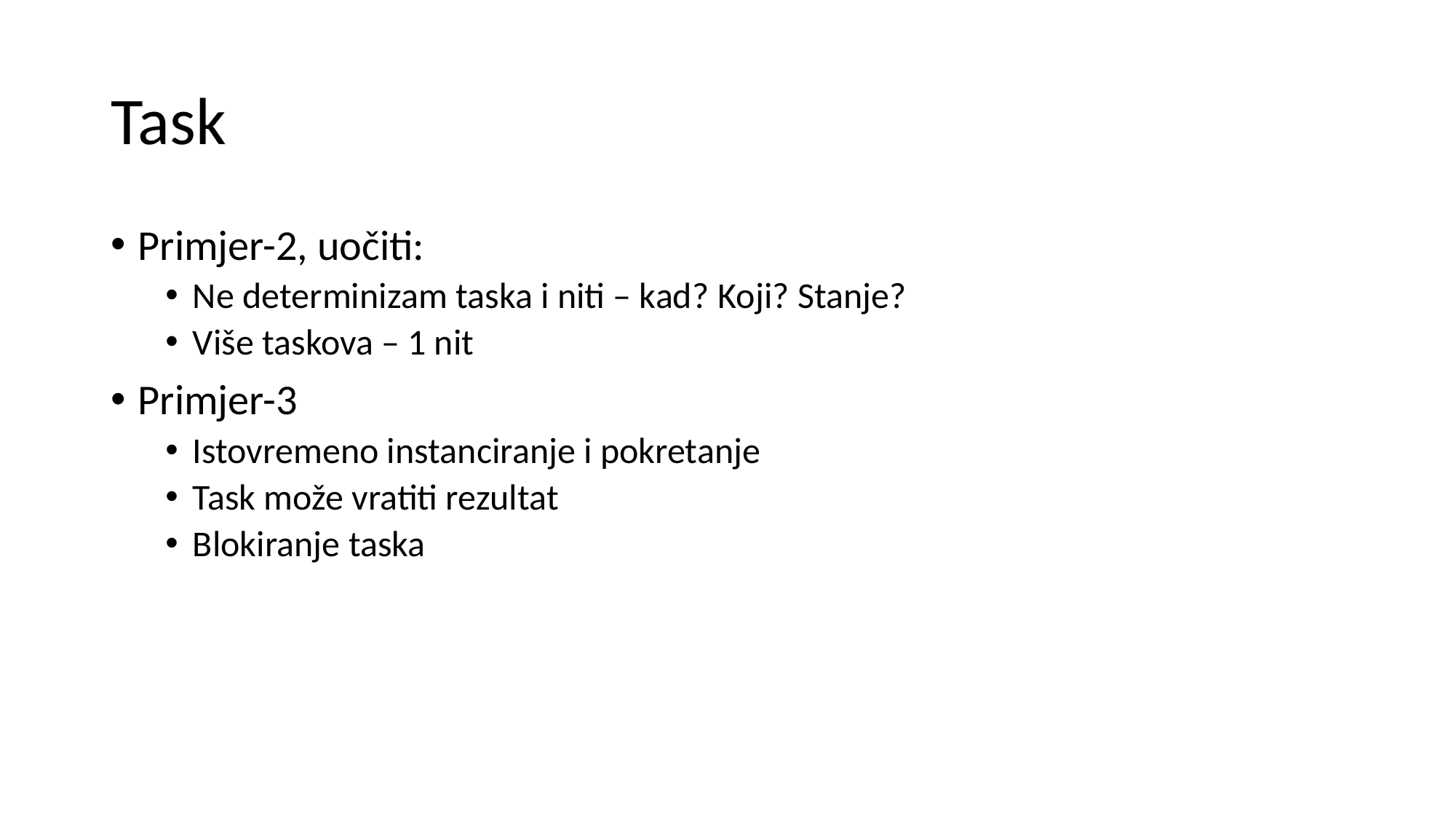

# Task
Primjer-2, uočiti:
Ne determinizam taska i niti – kad? Koji? Stanje?
Više taskova – 1 nit
Primjer-3
Istovremeno instanciranje i pokretanje
Task može vratiti rezultat
Blokiranje taska